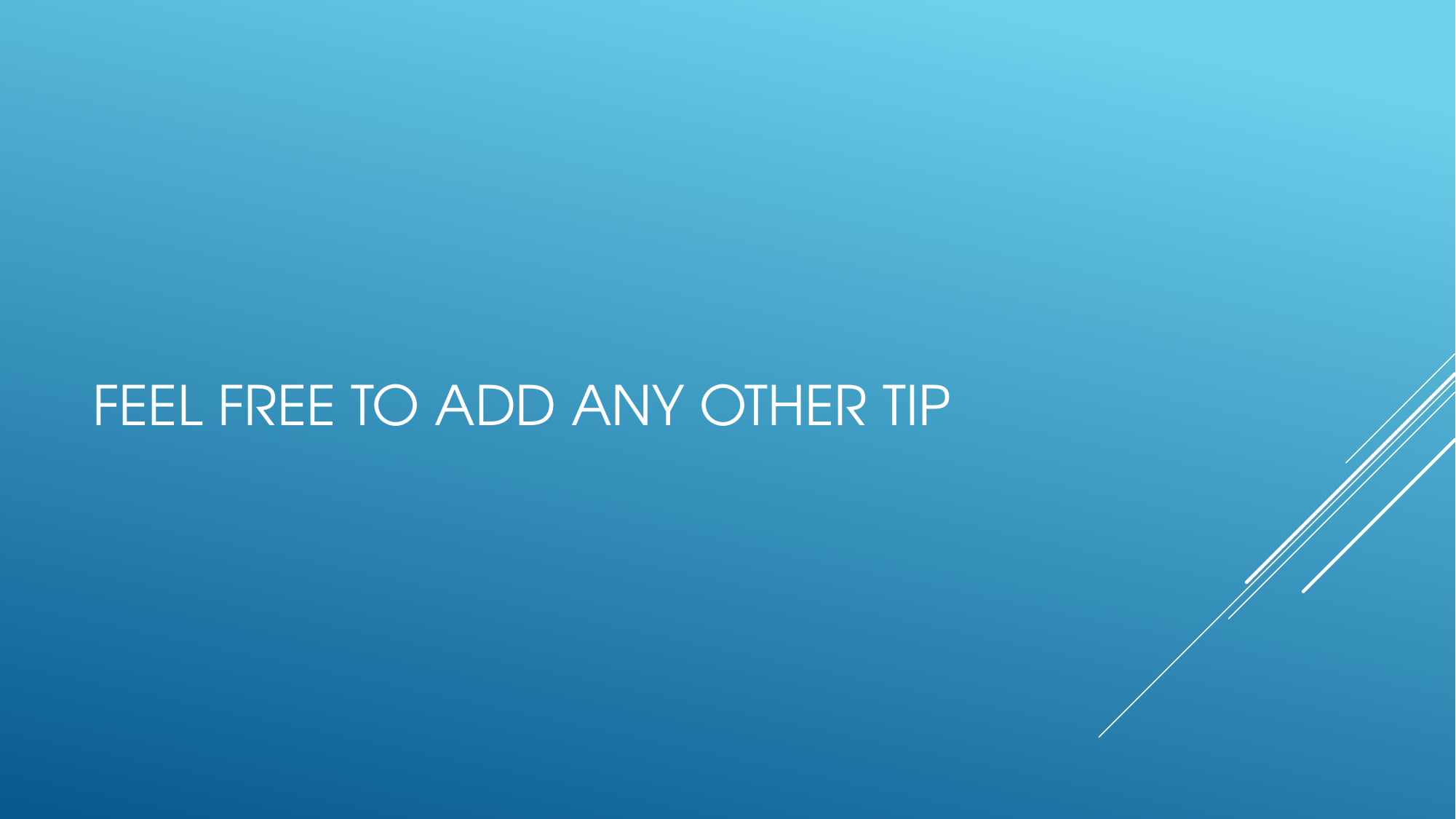

# Feel Free to add any other tip